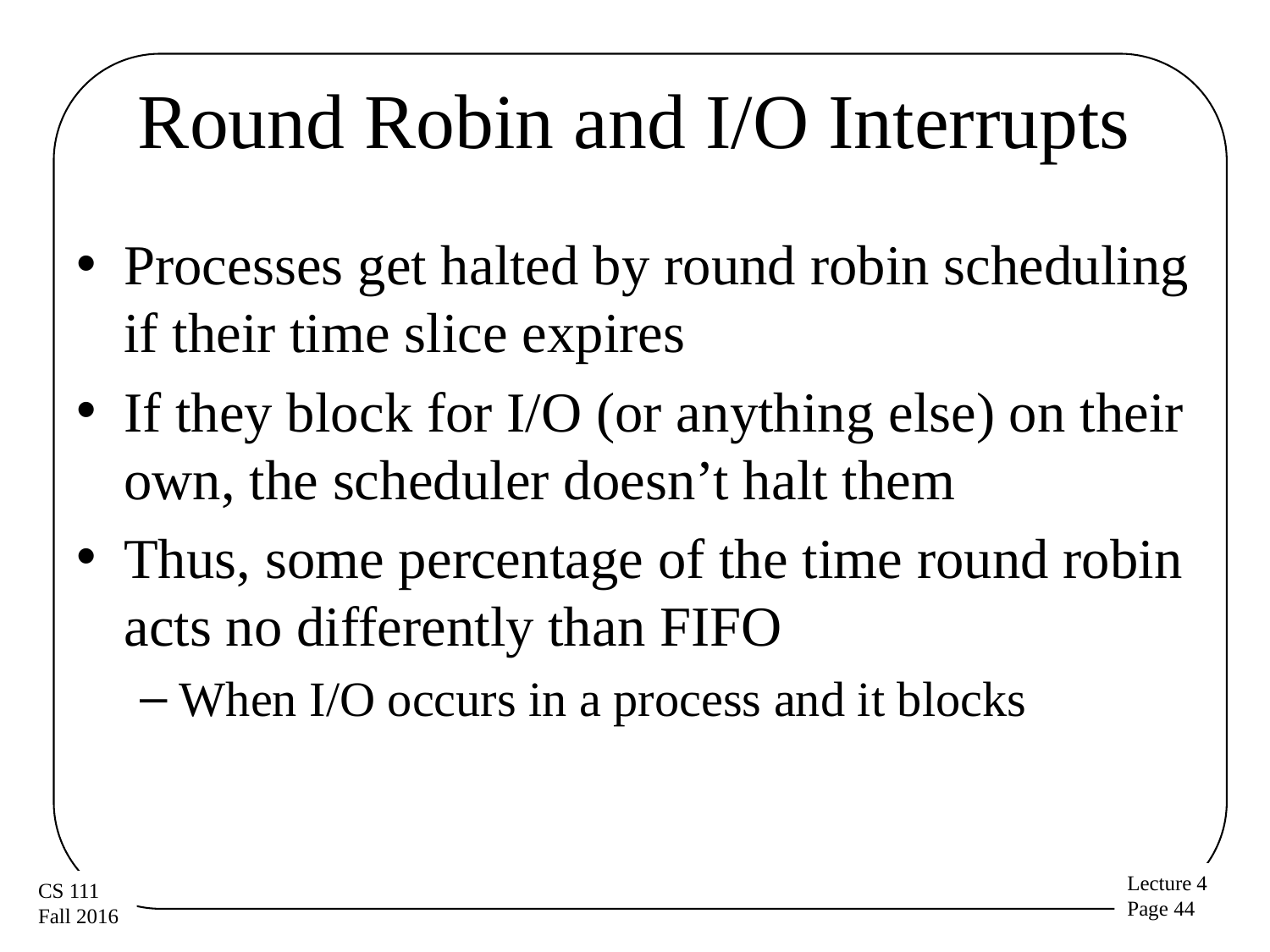

# Round Robin and I/O Interrupts
Processes get halted by round robin scheduling if their time slice expires
If they block for I/O (or anything else) on their own, the scheduler doesn’t halt them
Thus, some percentage of the time round robin acts no differently than FIFO
When I/O occurs in a process and it blocks